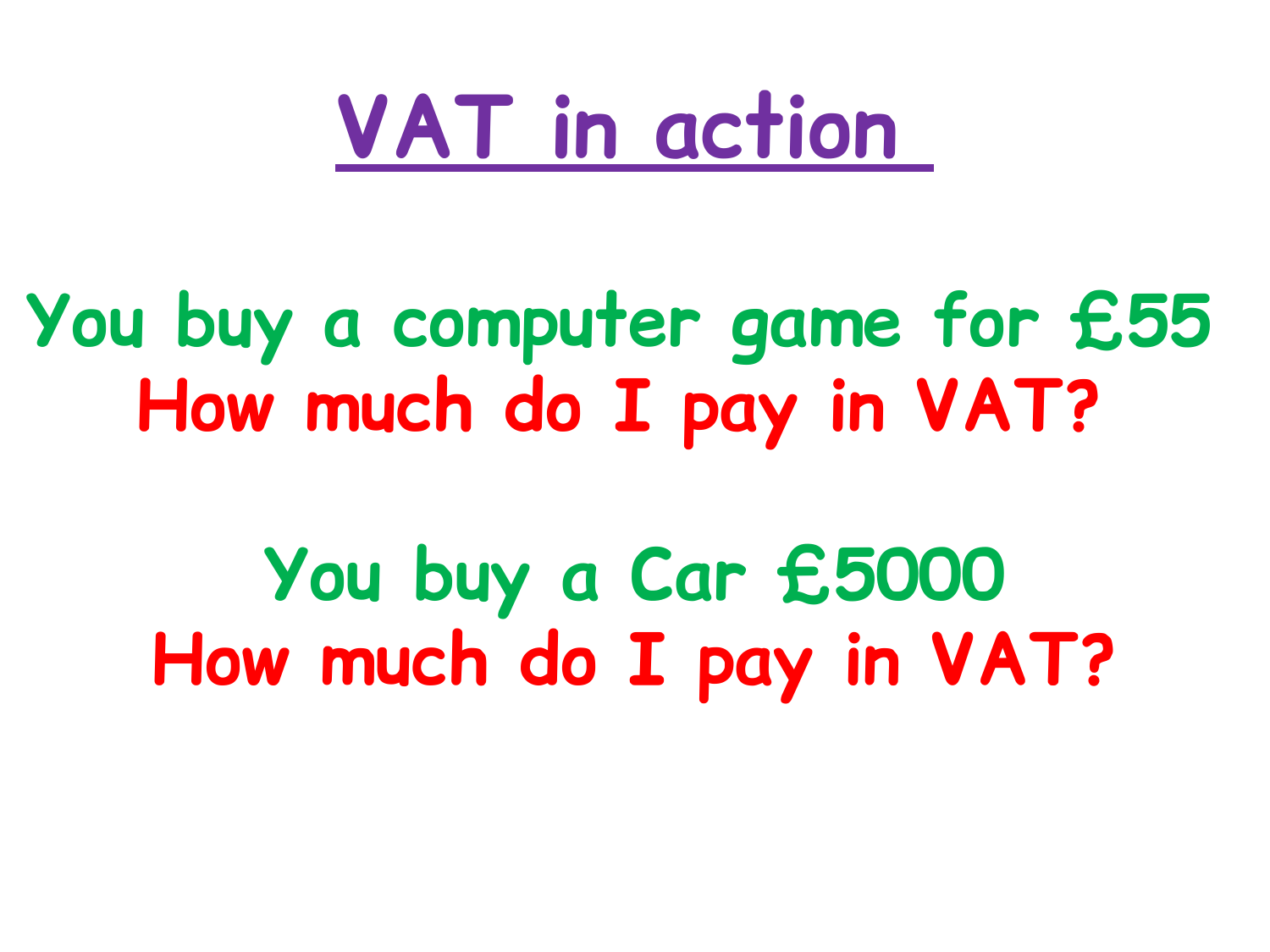

VAT in action

You buy a computer game for £55
How much do I pay in VAT?

You buy a Car £5000
 How much do I pay in VAT?